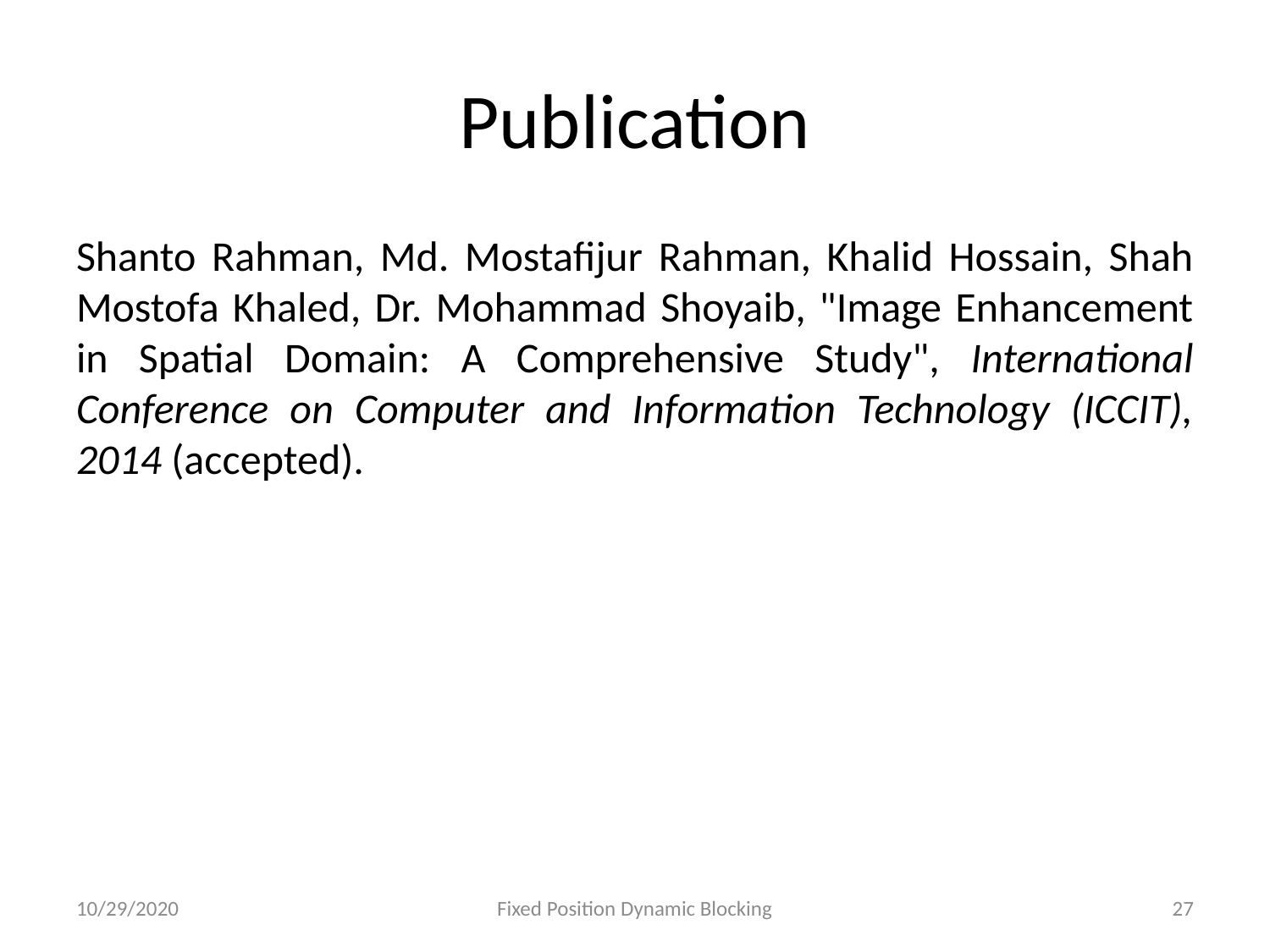

# Publication
Shanto Rahman, Md. Mostafijur Rahman, Khalid Hossain, Shah Mostofa Khaled, Dr. Mohammad Shoyaib, "Image Enhancement in Spatial Domain: A Comprehensive Study", International Conference on Computer and Information Technology (ICCIT), 2014 (accepted).
10/29/2020
Fixed Position Dynamic Blocking
27